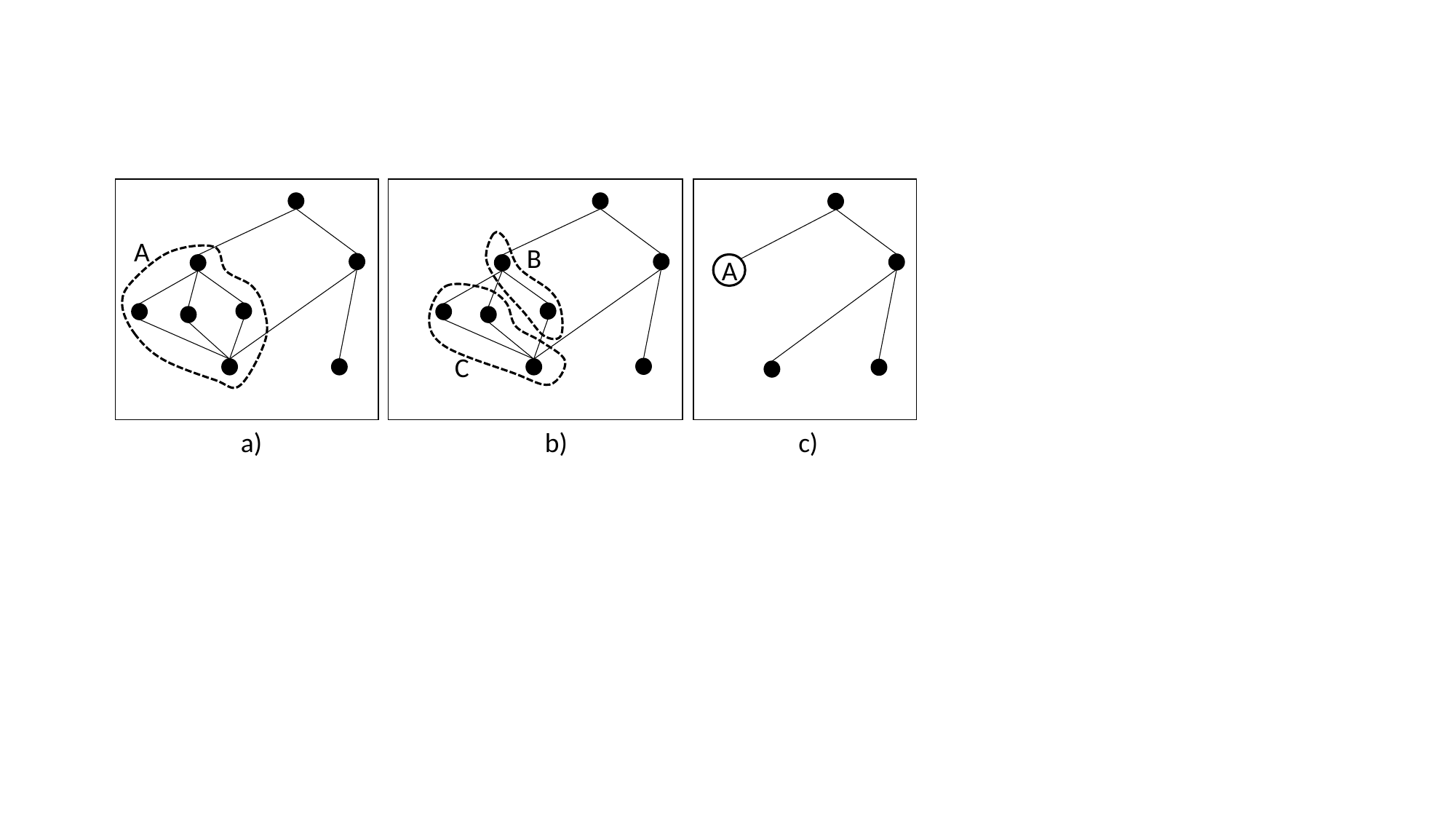

A
B

A

C

a)
b)
c)